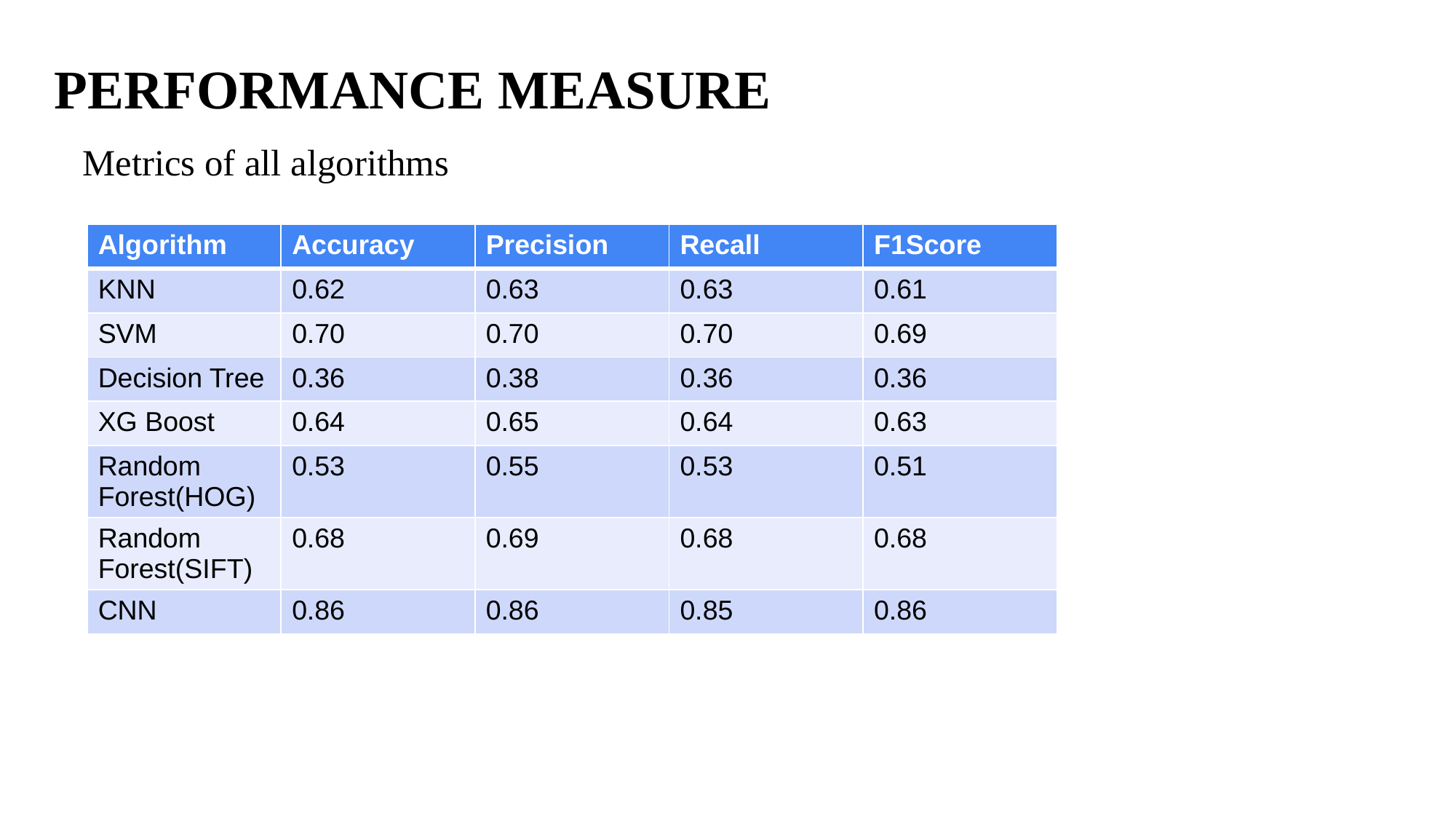

# PERFORMANCE MEASURE
Metrics of all algorithms
| Algorithm | Accuracy | Precision | Recall | F1Score |
| --- | --- | --- | --- | --- |
| KNN | 0.62 | 0.63 | 0.63 | 0.61 |
| SVM | 0.70 | 0.70 | 0.70 | 0.69 |
| Decision Tree | 0.36 | 0.38 | 0.36 | 0.36 |
| XG Boost | 0.64 | 0.65 | 0.64 | 0.63 |
| Random Forest(HOG) | 0.53 | 0.55 | 0.53 | 0.51 |
| Random Forest(SIFT) | 0.68 | 0.69 | 0.68 | 0.68 |
| CNN | 0.86 | 0.86 | 0.85 | 0.86 |